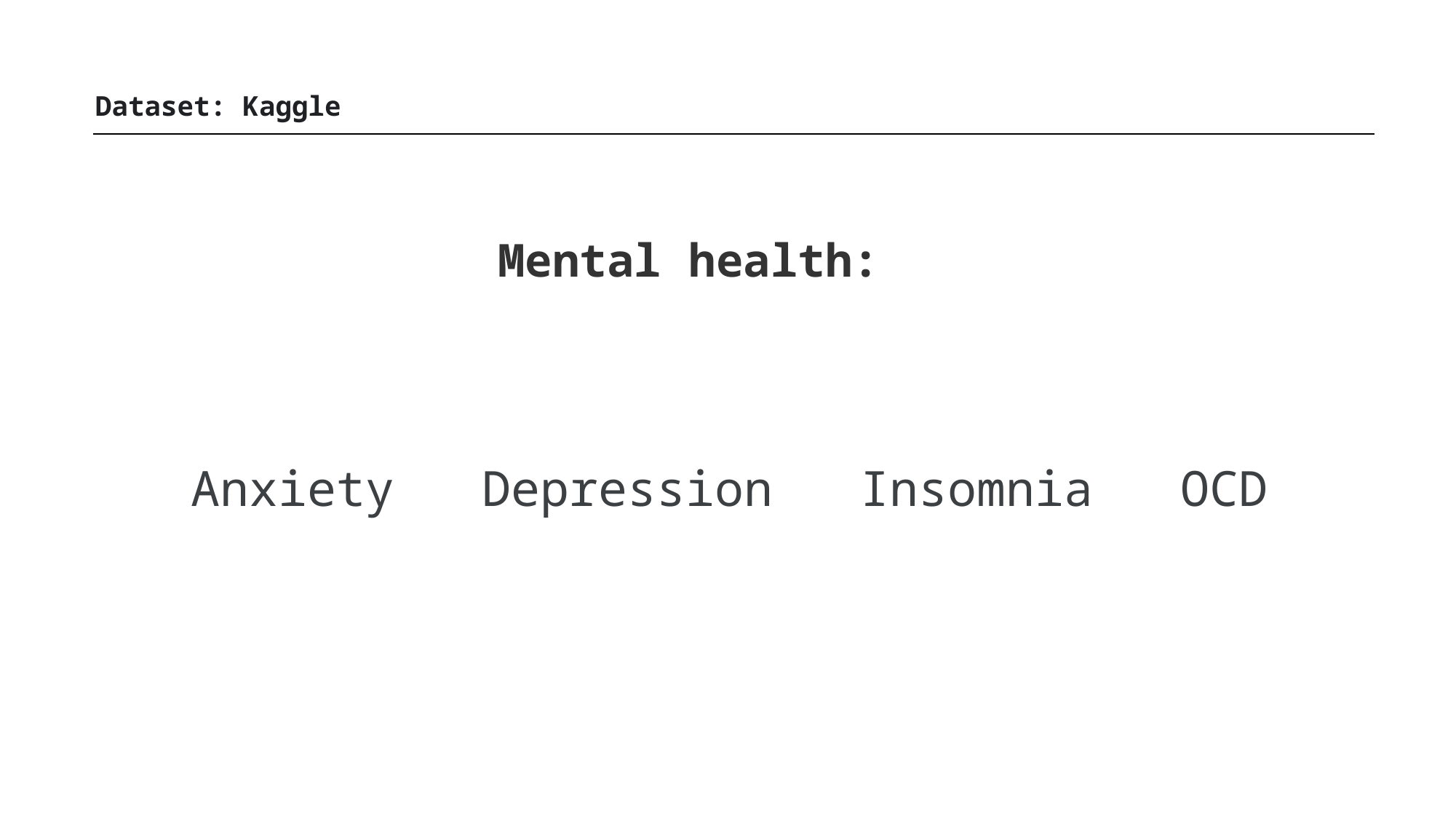

Dataset: Kaggle
Mental health:

Anxiety   Depression   Insomnia   OCD